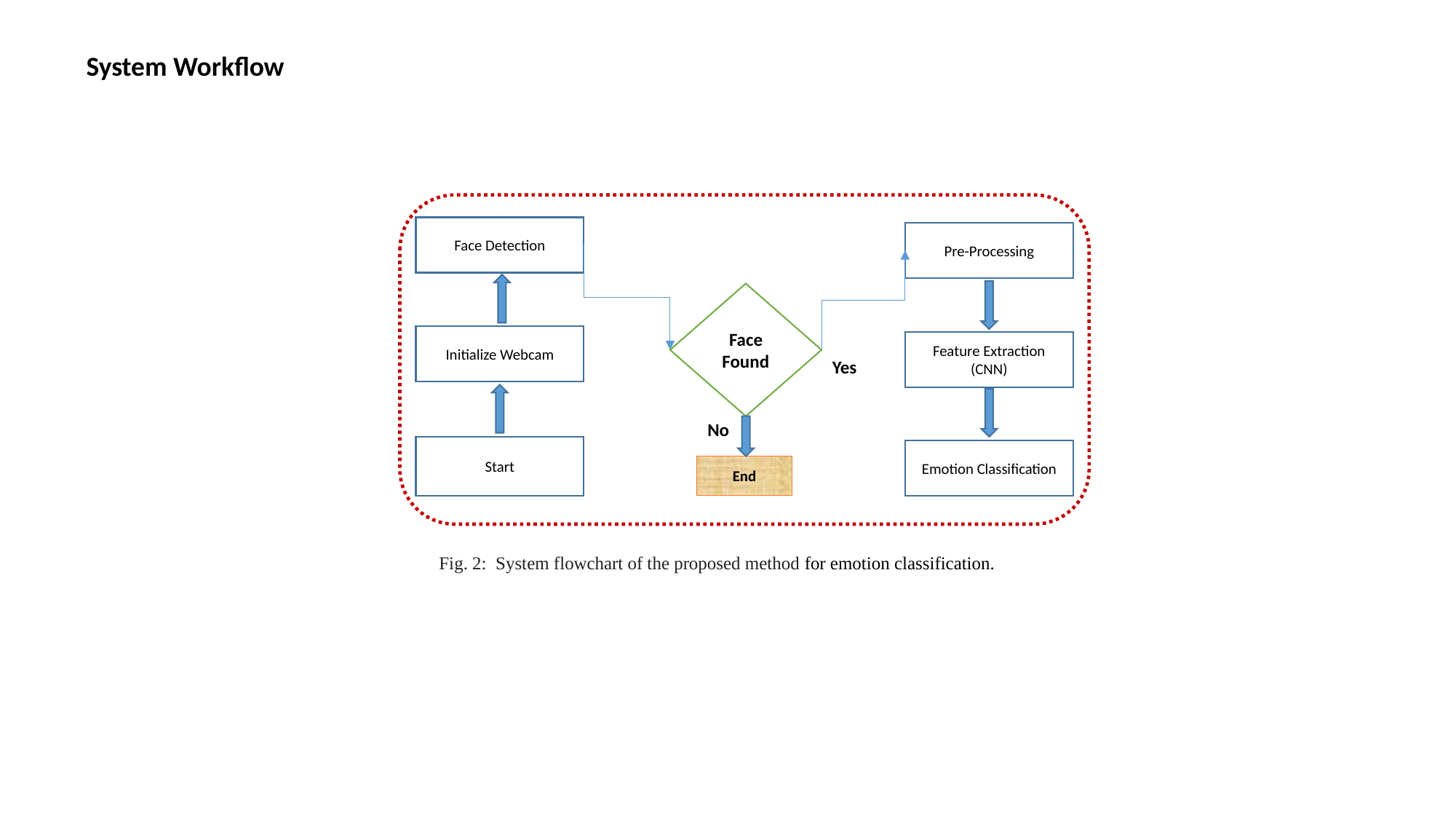

System Workflow

Face Detection
Pre-Processing
Face Found

Initialize Webcam
Feature Extraction (CNN)
Yes

No

Start
Emotion Classification
End
Fig. 2:  System flowchart of the proposed method for emotion classification.